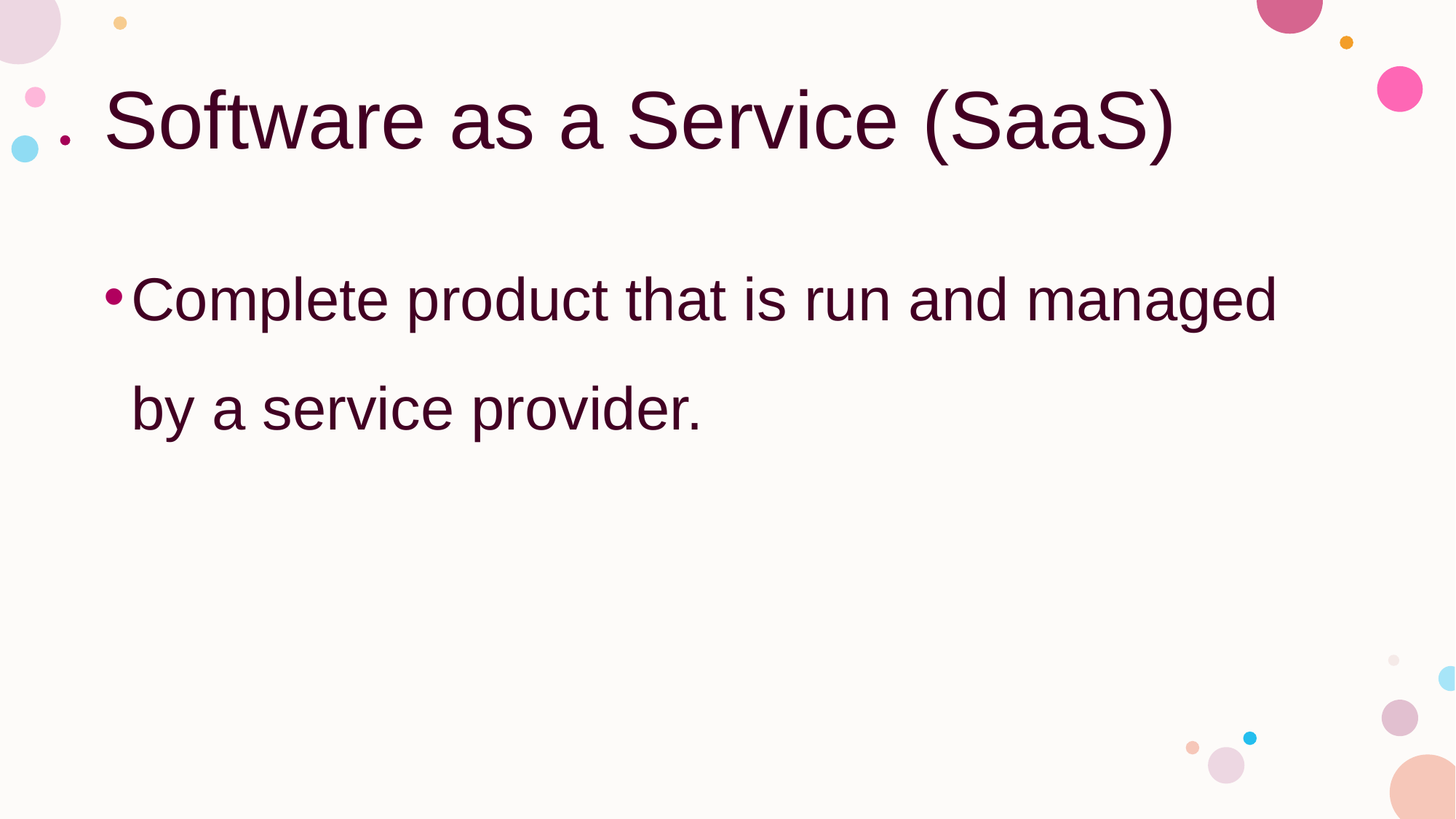

# Software as a Service (SaaS)
Complete product that is run and managed by a service provider.